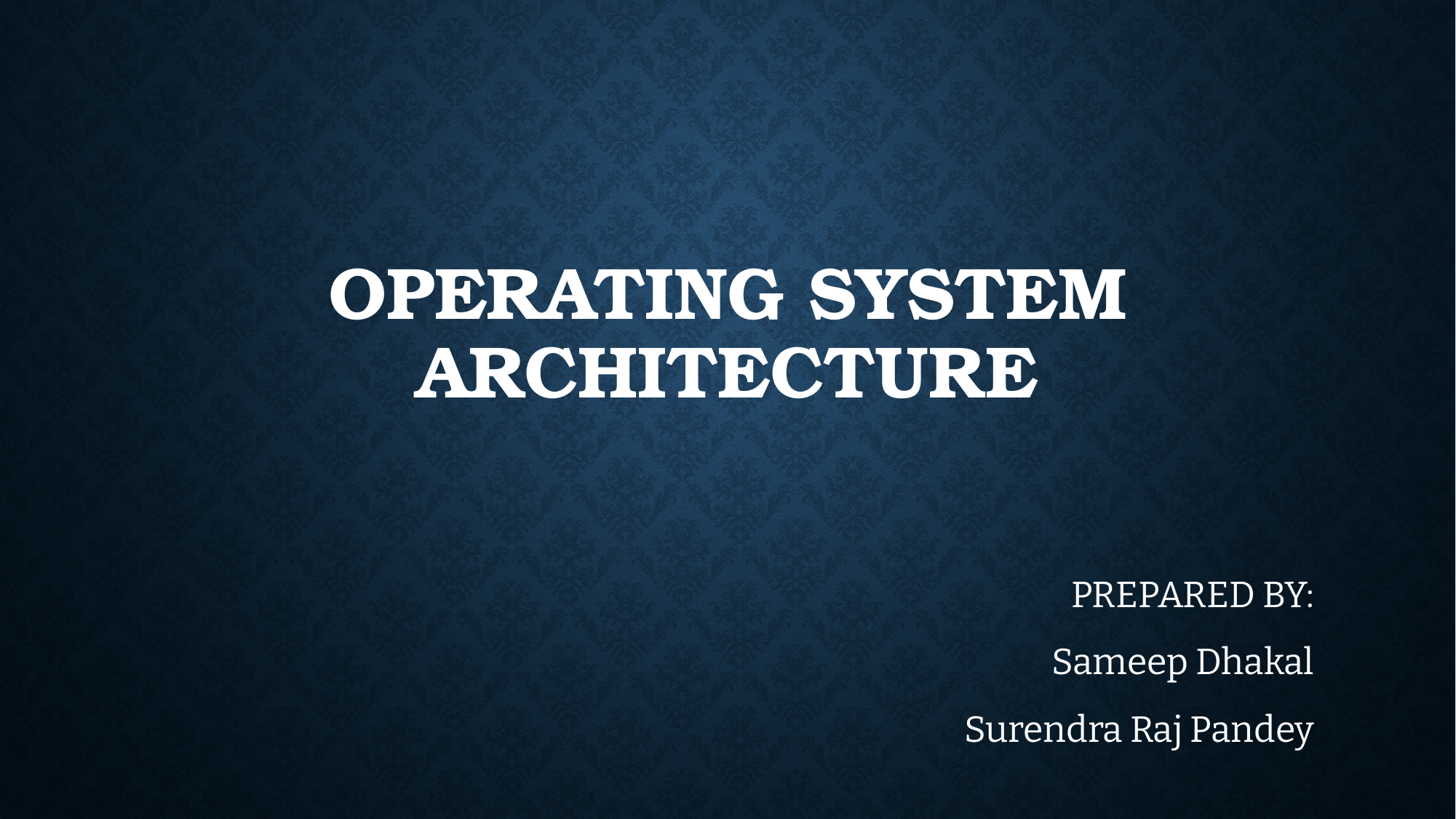

# OPERATING SYSTEM ARCHITECTURE

PREPARED BY:
Sameep Dhakal
Surendra Raj Pandey